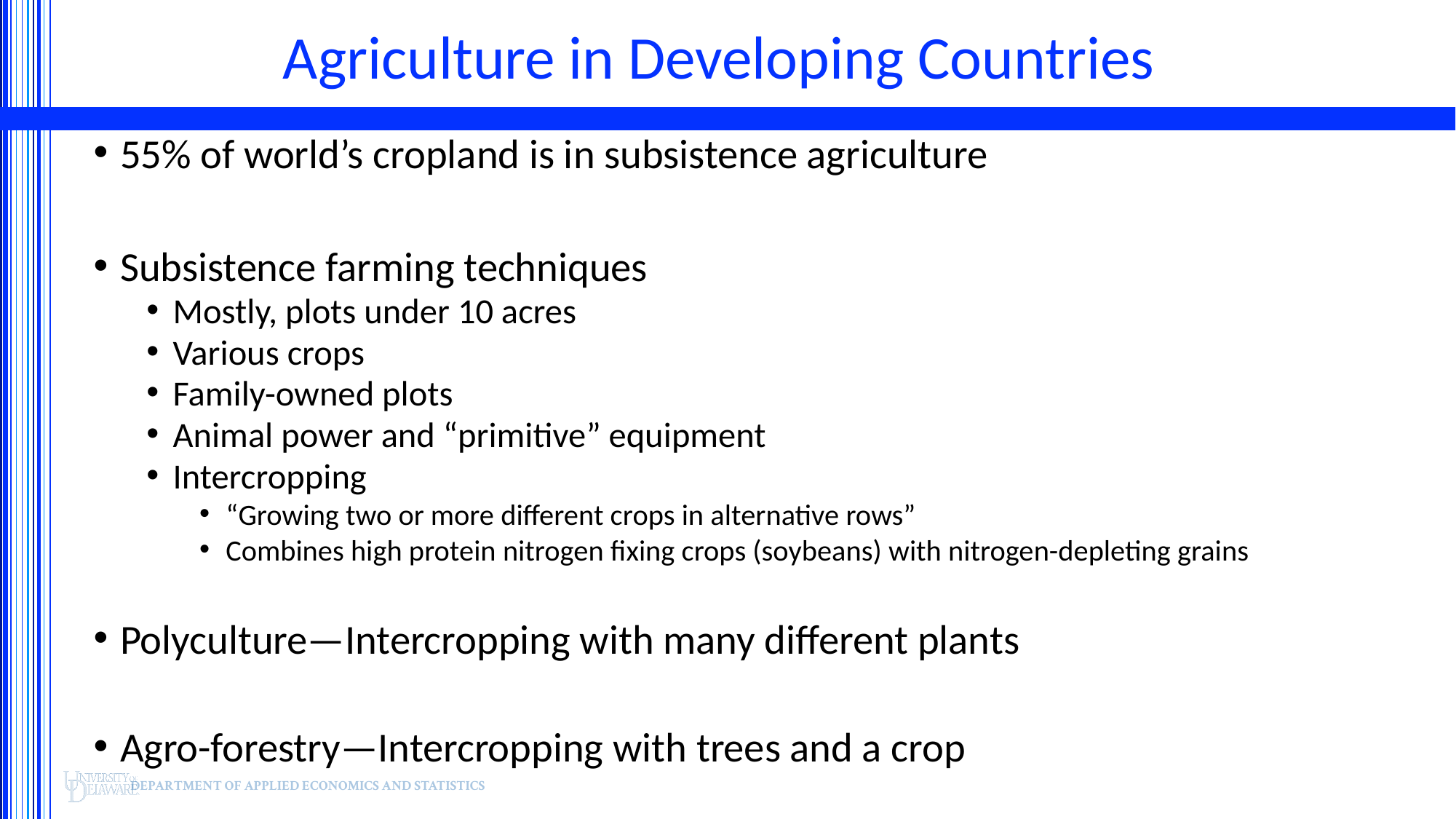

# Agriculture in Developing Countries
55% of world’s cropland is in subsistence agriculture

Subsistence farming techniques
Mostly, plots under 10 acres
Various crops
Family-owned plots
Animal power and “primitive” equipment
Intercropping
“Growing two or more different crops in alternative rows”
Combines high protein nitrogen fixing crops (soybeans) with nitrogen-depleting grains

Polyculture—Intercropping with many different plants

Agro-forestry—Intercropping with trees and a crop